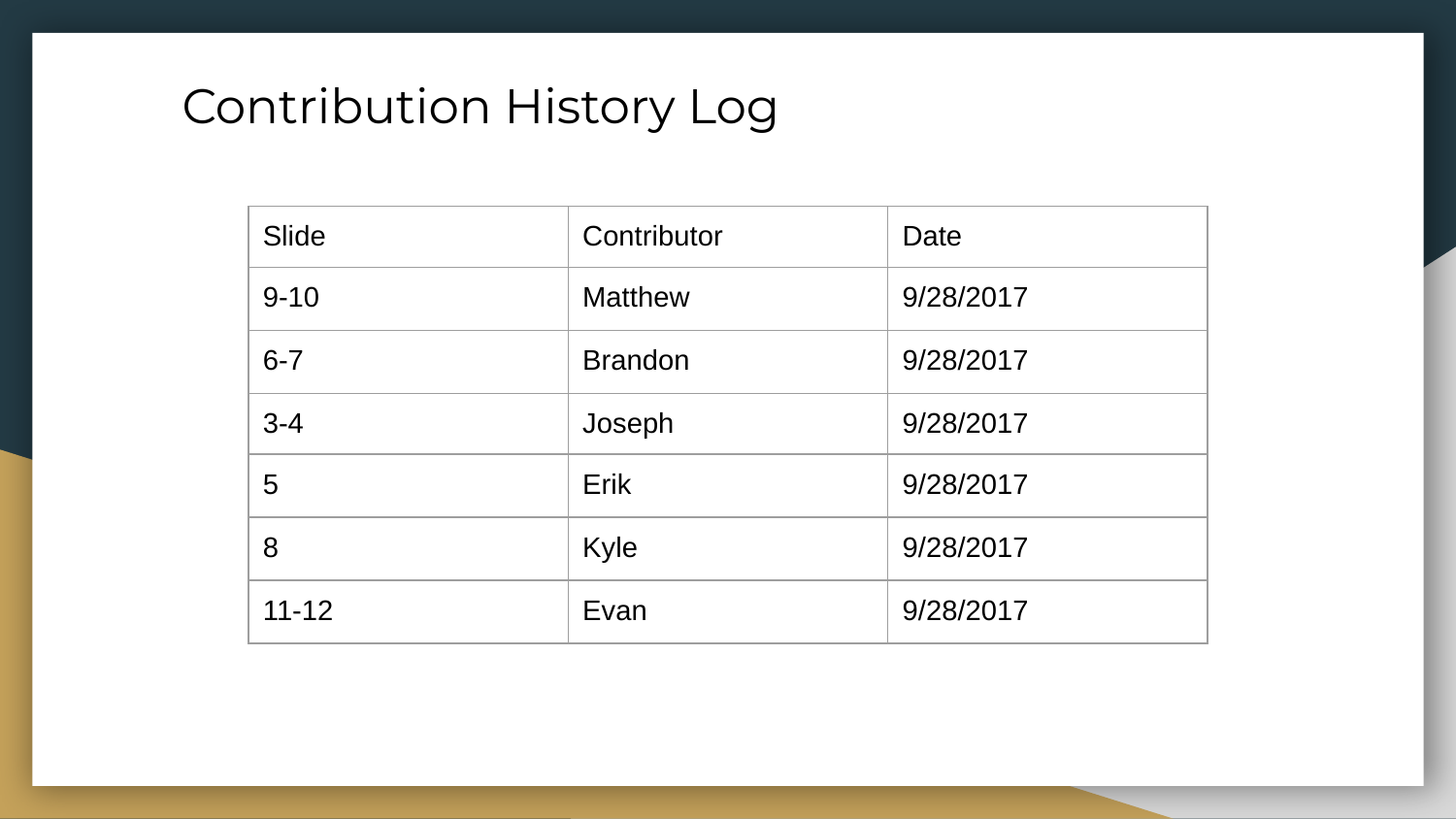

Contribution History Log
| Slide | Contributor | Date |
| --- | --- | --- |
| 9-10 | Matthew | 9/28/2017 |
| 6-7 | Brandon | 9/28/2017 |
| 3-4 | Joseph | 9/28/2017 |
| 5 | Erik | 9/28/2017 |
| 8 | Kyle | 9/28/2017 |
| 11-12 | Evan | 9/28/2017 |